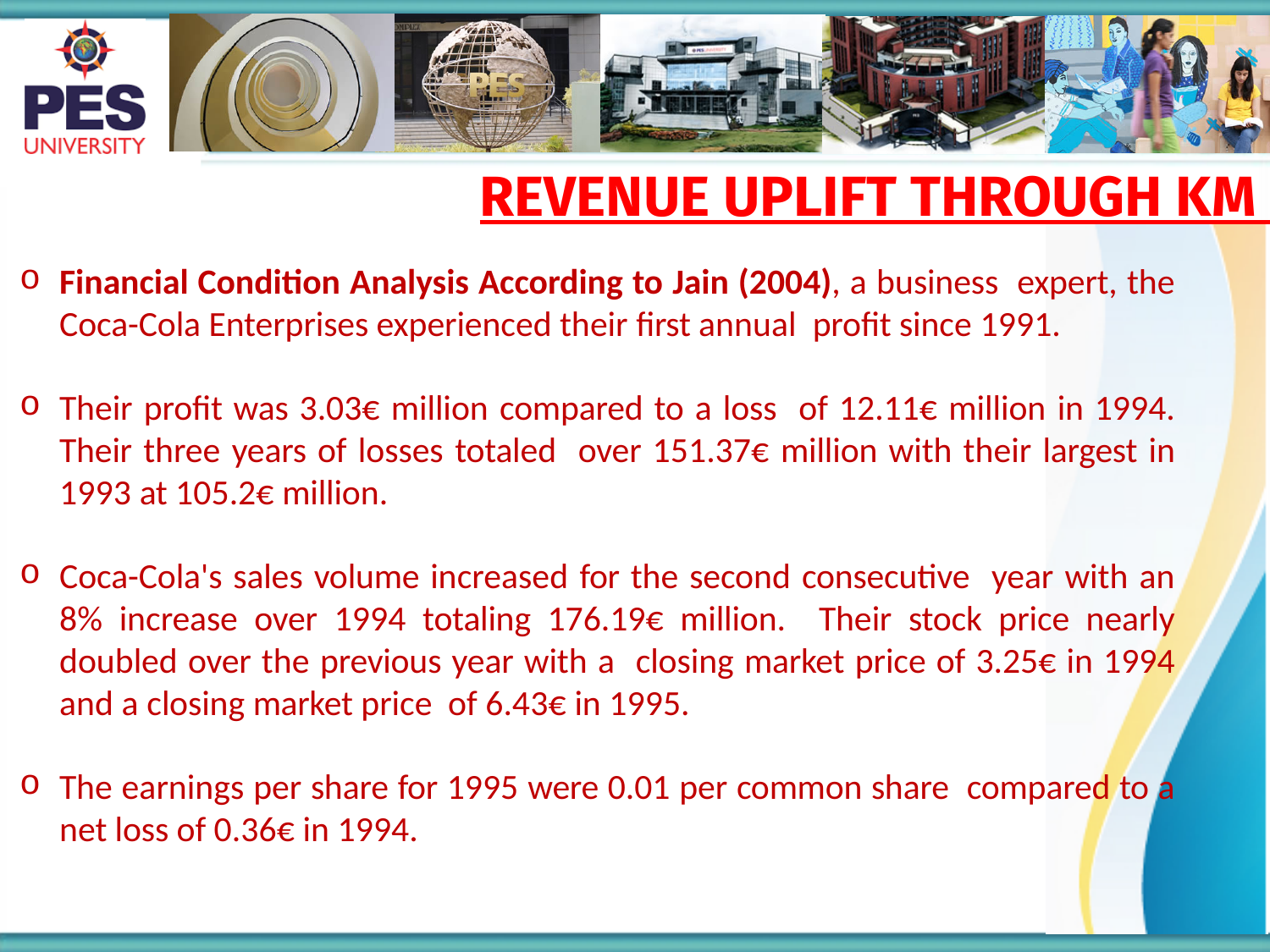

# REVENUE UPLIFT THROUGH KM
Financial Condition Analysis According to Jain (2004), a business  expert, the Coca-Cola Enterprises experienced their first annual  profit since 1991.

Their profit was 3.03€ million compared to a loss  of 12.11€ million in 1994. Their three years of losses totaled  over 151.37€ million with their largest in 1993 at 105.2€ million.

Coca-Cola's sales volume increased for the second consecutive  year with an 8% increase over 1994 totaling 176.19€ million.  Their stock price nearly doubled over the previous year with a  closing market price of 3.25€ in 1994 and a closing market price  of 6.43€ in 1995.

The earnings per share for 1995 were 0.01 per common share  compared to a net loss of 0.36€ in 1994.